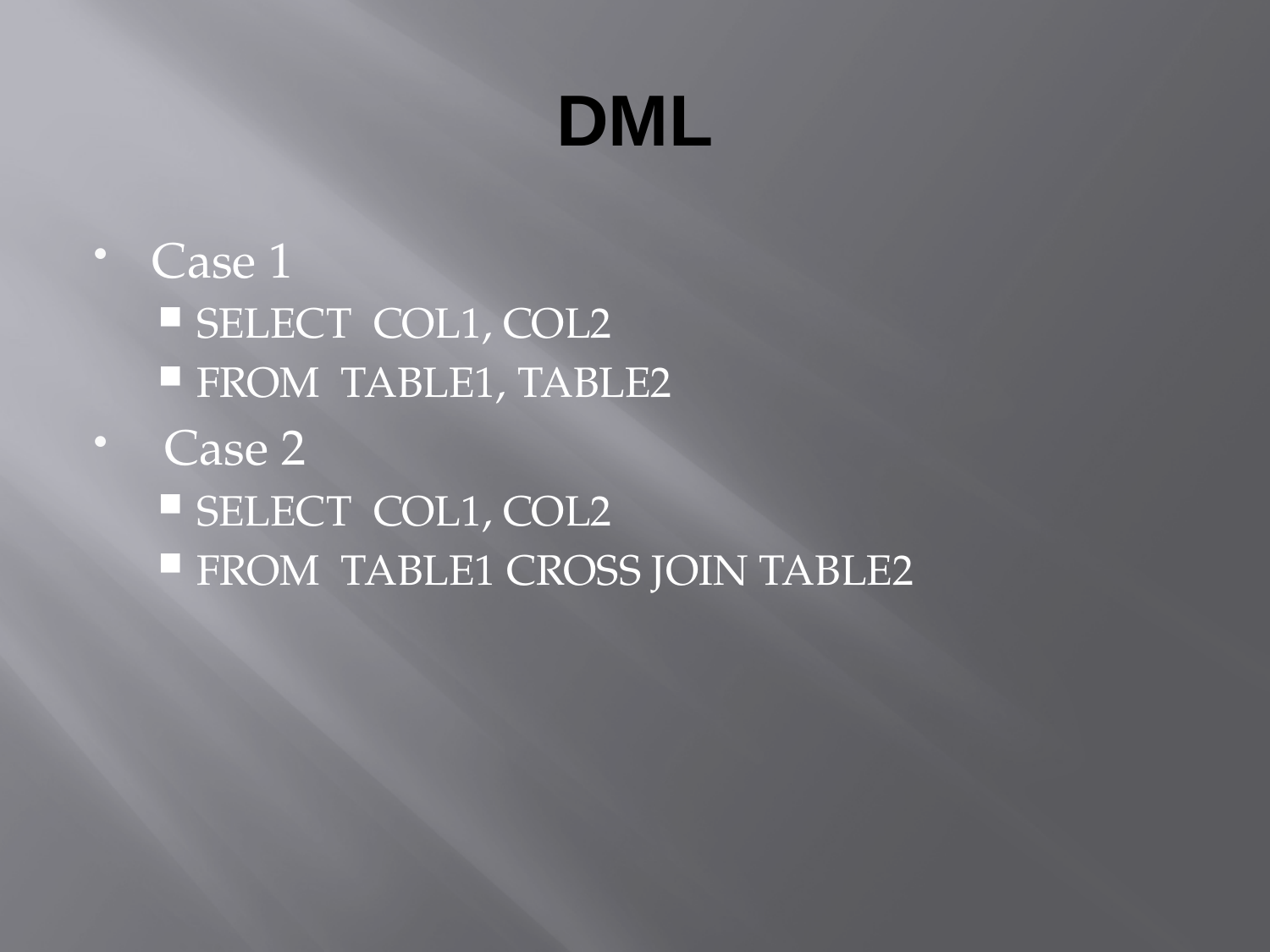

# DML
Case 1
SELECT  COL1, COL2
FROM  TABLE1, TABLE2
 Case 2
SELECT  COL1, COL2
FROM  TABLE1 CROSS JOIN TABLE2